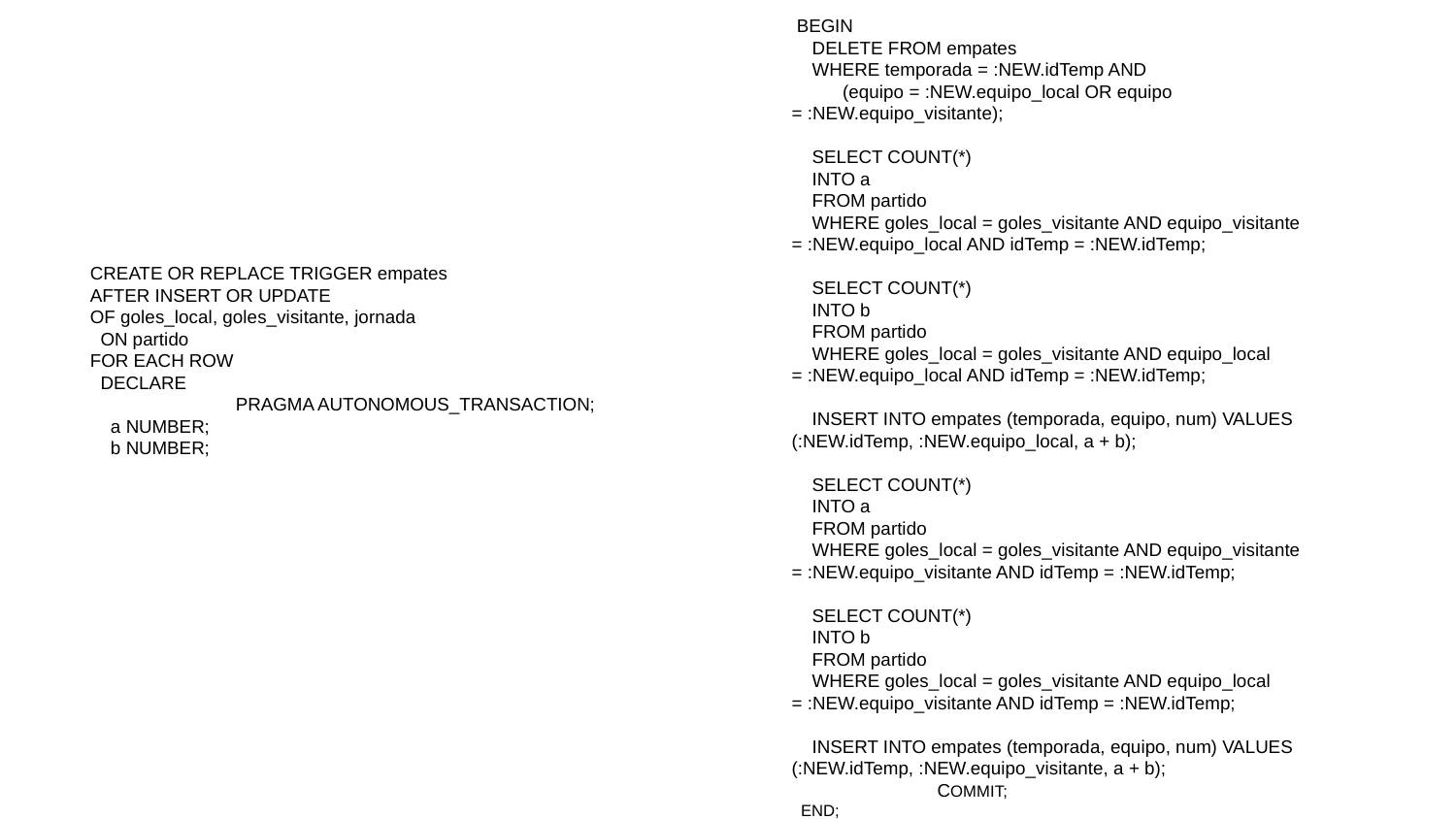

BEGIN
    DELETE FROM empates
    WHERE temporada = :NEW.idTemp AND
          (equipo = :NEW.equipo_local OR equipo = :NEW.equipo_visitante);

    SELECT COUNT(*)
    INTO a
    FROM partido
    WHERE goles_local = goles_visitante AND equipo_visitante = :NEW.equipo_local AND idTemp = :NEW.idTemp;

    SELECT COUNT(*)
    INTO b
    FROM partido
    WHERE goles_local = goles_visitante AND equipo_local = :NEW.equipo_local AND idTemp = :NEW.idTemp;

    INSERT INTO empates (temporada, equipo, num) VALUES (:NEW.idTemp, :NEW.equipo_local, a + b);

    SELECT COUNT(*)
    INTO a
    FROM partido
    WHERE goles_local = goles_visitante AND equipo_visitante = :NEW.equipo_visitante AND idTemp = :NEW.idTemp;

    SELECT COUNT(*)
    INTO b
    FROM partido
    WHERE goles_local = goles_visitante AND equipo_local = :NEW.equipo_visitante AND idTemp = :NEW.idTemp;

    INSERT INTO empates (temporada, equipo, num) VALUES (:NEW.idTemp, :NEW.equipo_visitante, a + b);
	COMMIT;
  END;

CREATE OR REPLACE TRIGGER empates
AFTER INSERT OR UPDATE
OF goles_local, goles_visitante, jornada
  ON partido
FOR EACH ROW
  DECLARE
	PRAGMA AUTONOMOUS_TRANSACTION;
    a NUMBER;
    b NUMBER;